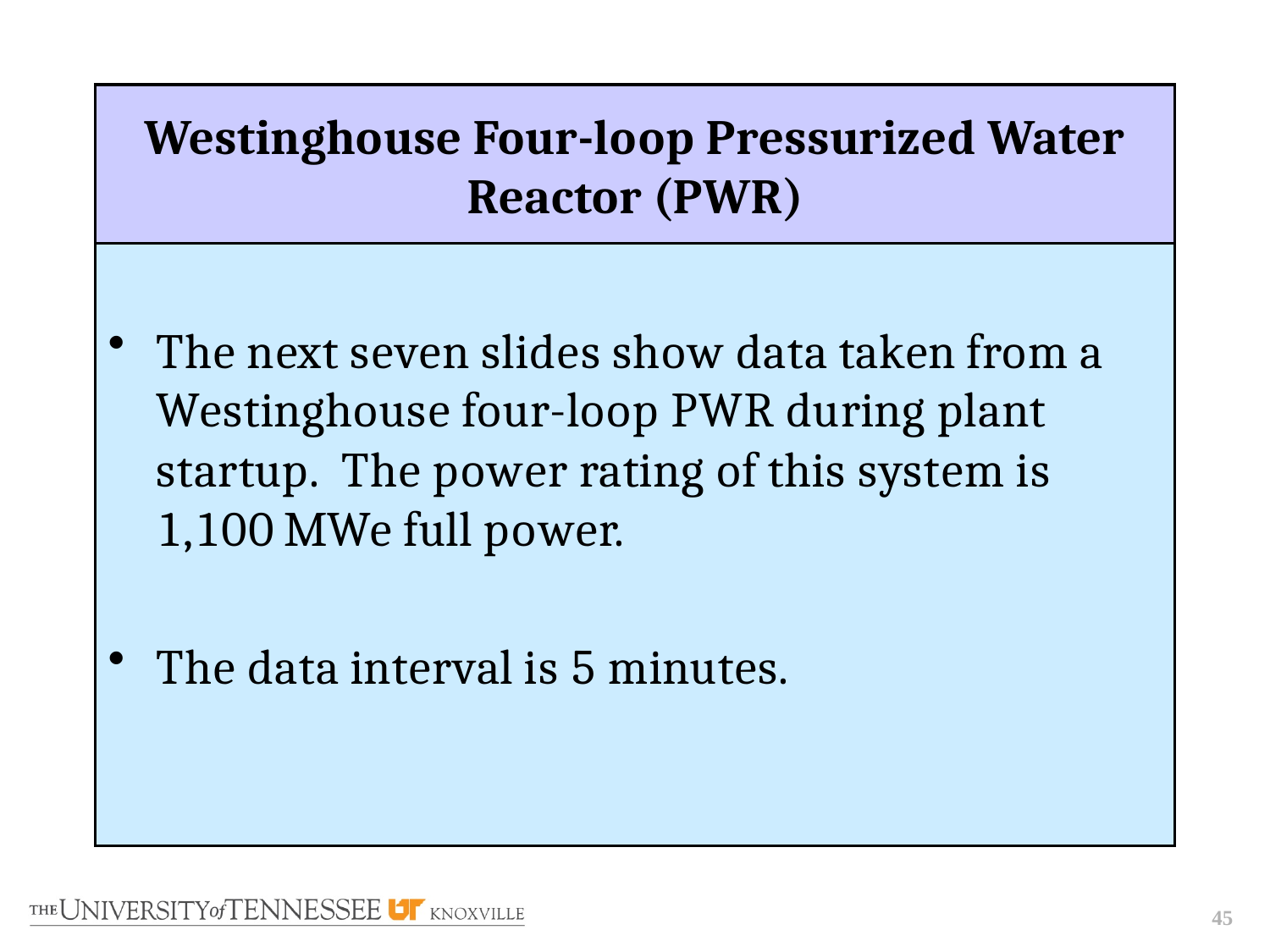

# Westinghouse Four-loop Pressurized Water Reactor (PWR)

The next seven slides show data taken from a Westinghouse four-loop PWR during plant startup.  The power rating of this system is 1,100 MWe full power.

The data interval is 5 minutes.

45